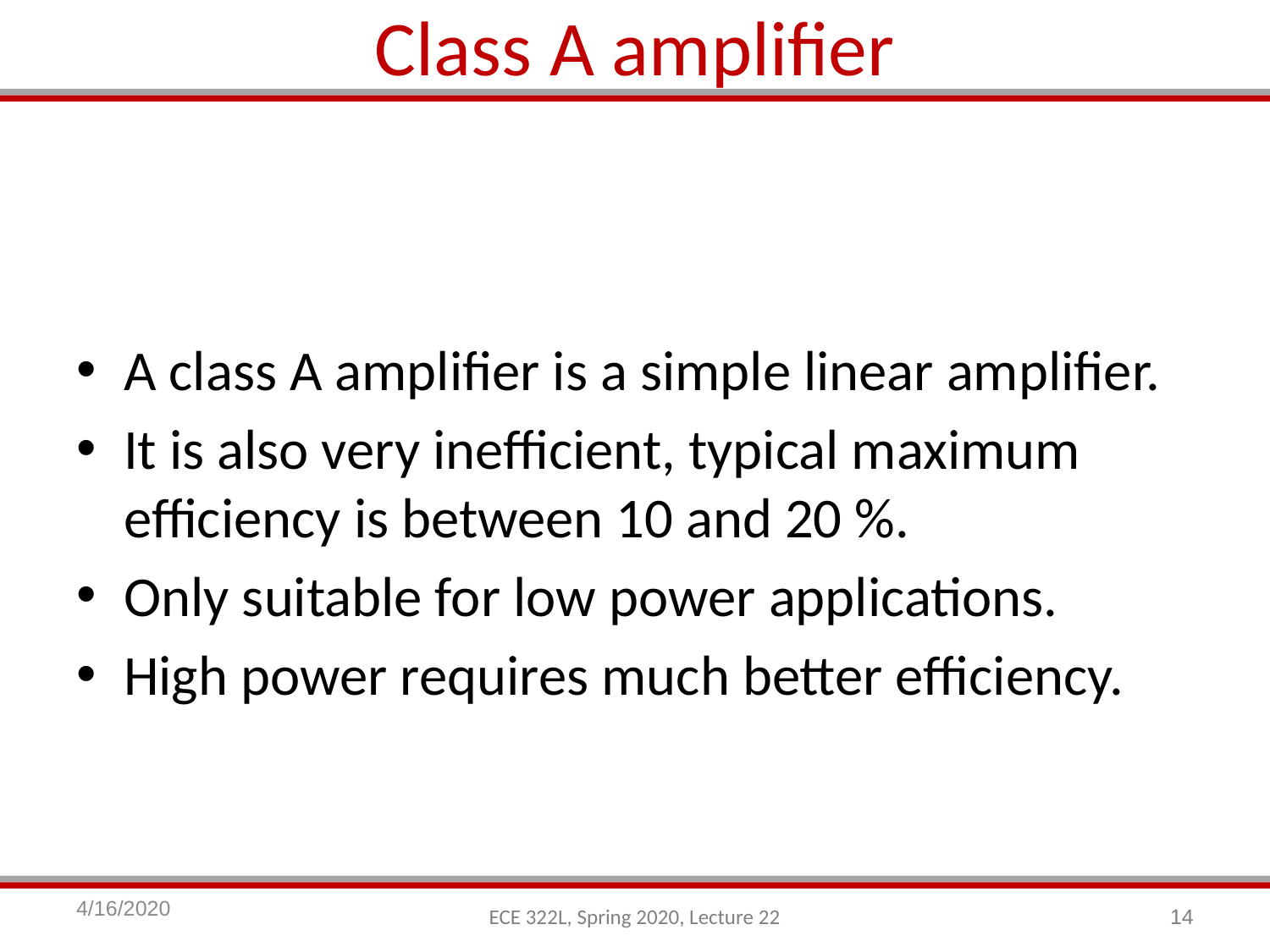

# Class A amplifier
A class A amplifier is a simple linear amplifier.
It is also very inefficient, typical maximum efficiency is between 10 and 20 %.
Only suitable for low power applications.
High power requires much better efficiency.

4/16/2020
14